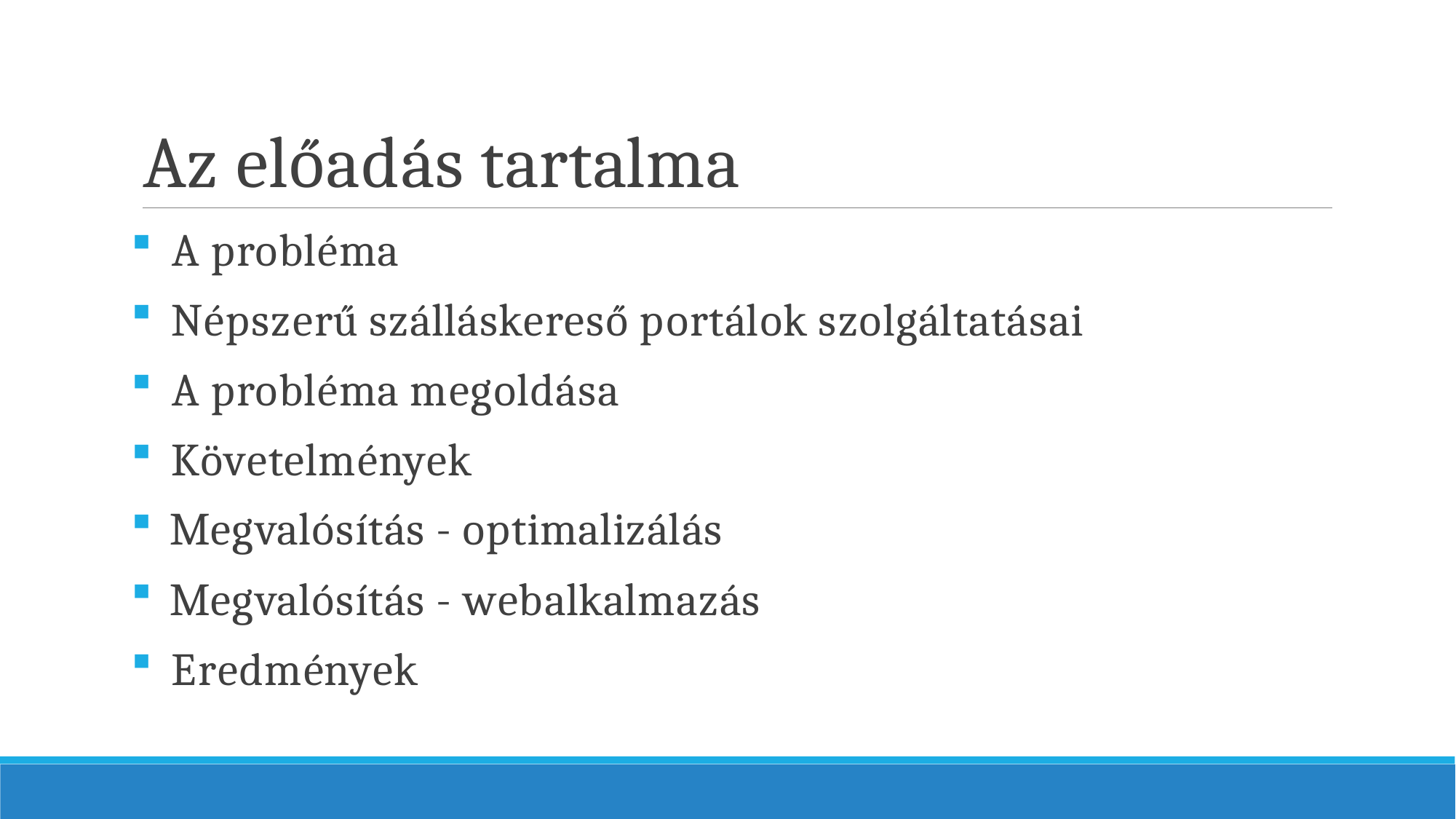

# Az előadás tartalma
A probléma
Népszerű szálláskereső portálok szolgáltatásai
A probléma megoldása
Követelmények
Megvalósítás - optimalizálás
Megvalósítás - webalkalmazás
Eredmények